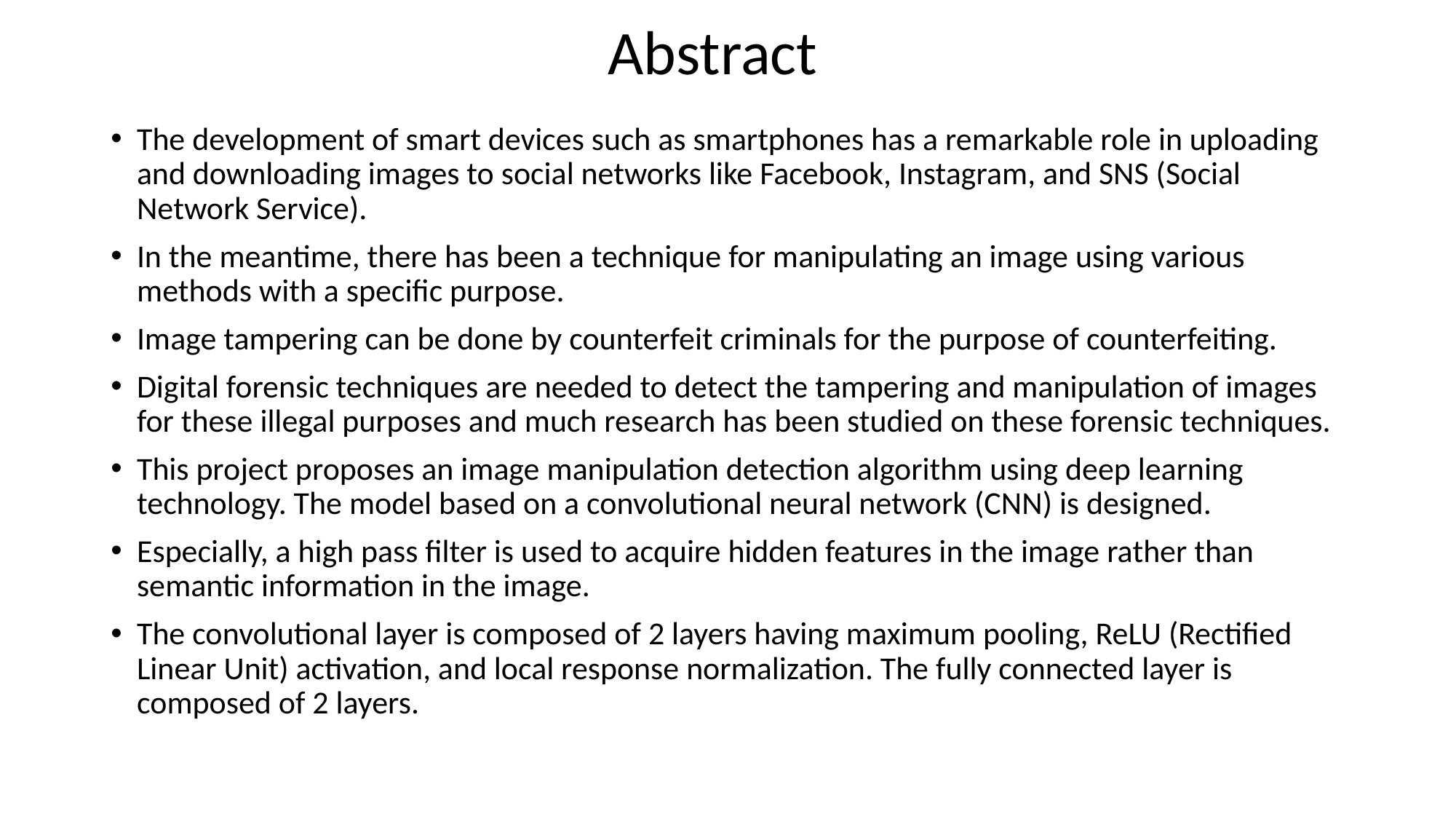

# Abstract
The development of smart devices such as smartphones has a remarkable role in uploading and downloading images to social networks like Facebook, Instagram, and SNS (Social Network Service).
In the meantime, there has been a technique for manipulating an image using various methods with a specific purpose.
Image tampering can be done by counterfeit criminals for the purpose of counterfeiting.
Digital forensic techniques are needed to detect the tampering and manipulation of images for these illegal purposes and much research has been studied on these forensic techniques.
This project proposes an image manipulation detection algorithm using deep learning technology. The model based on a convolutional neural network (CNN) is designed.
Especially, a high pass filter is used to acquire hidden features in the image rather than semantic information in the image.
The convolutional layer is composed of 2 layers having maximum pooling, ReLU (Rectified Linear Unit) activation, and local response normalization. The fully connected layer is composed of 2 layers.